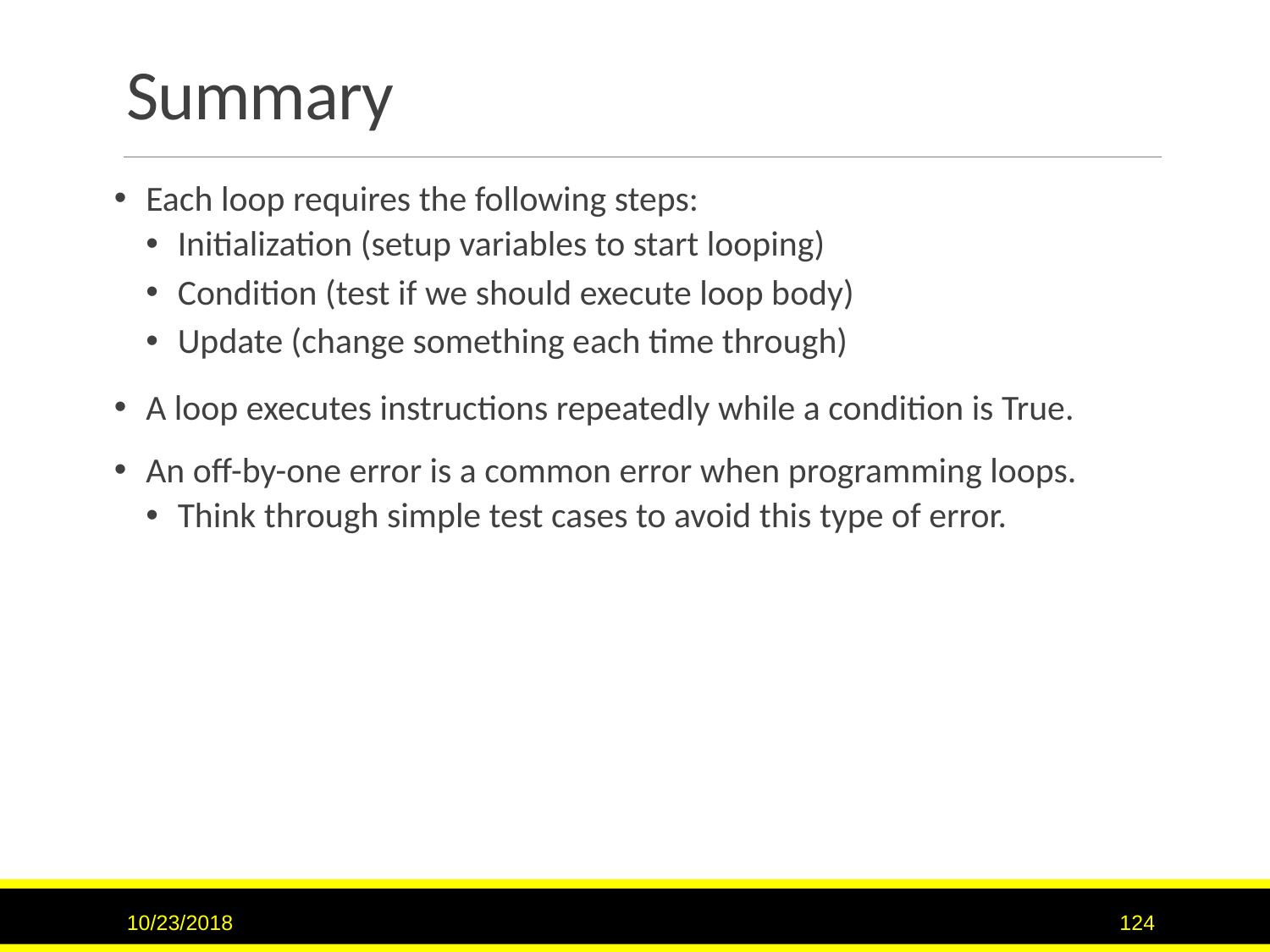

# Summary
Each loop requires the following steps:
Initialization (setup variables to start looping)
Condition (test if we should execute loop body)
Update (change something each time through)
A loop executes instructions repeatedly while a condition is True.
An off-by-one error is a common error when programming loops.
Think through simple test cases to avoid this type of error.
10/23/2018
124